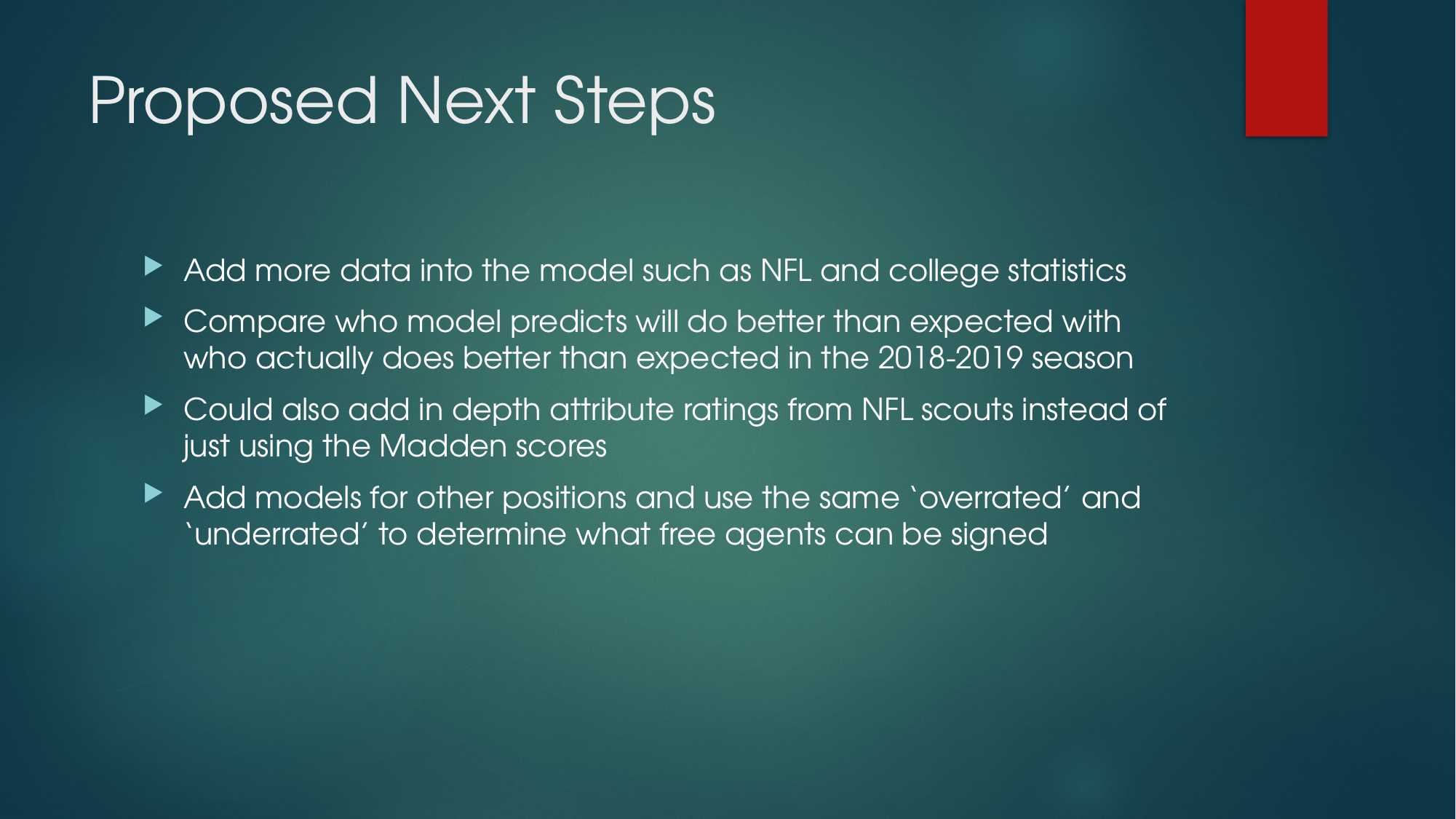

# Proposed Next Steps
Add more data into the model such as NFL and college statistics
Compare who model predicts will do better than expected with who actually does better than expected in the 2018-2019 season
Could also add in depth attribute ratings from NFL scouts instead of just using the Madden scores
Add models for other positions and use the same ‘overrated’ and ‘underrated’ to determine what free agents can be signed